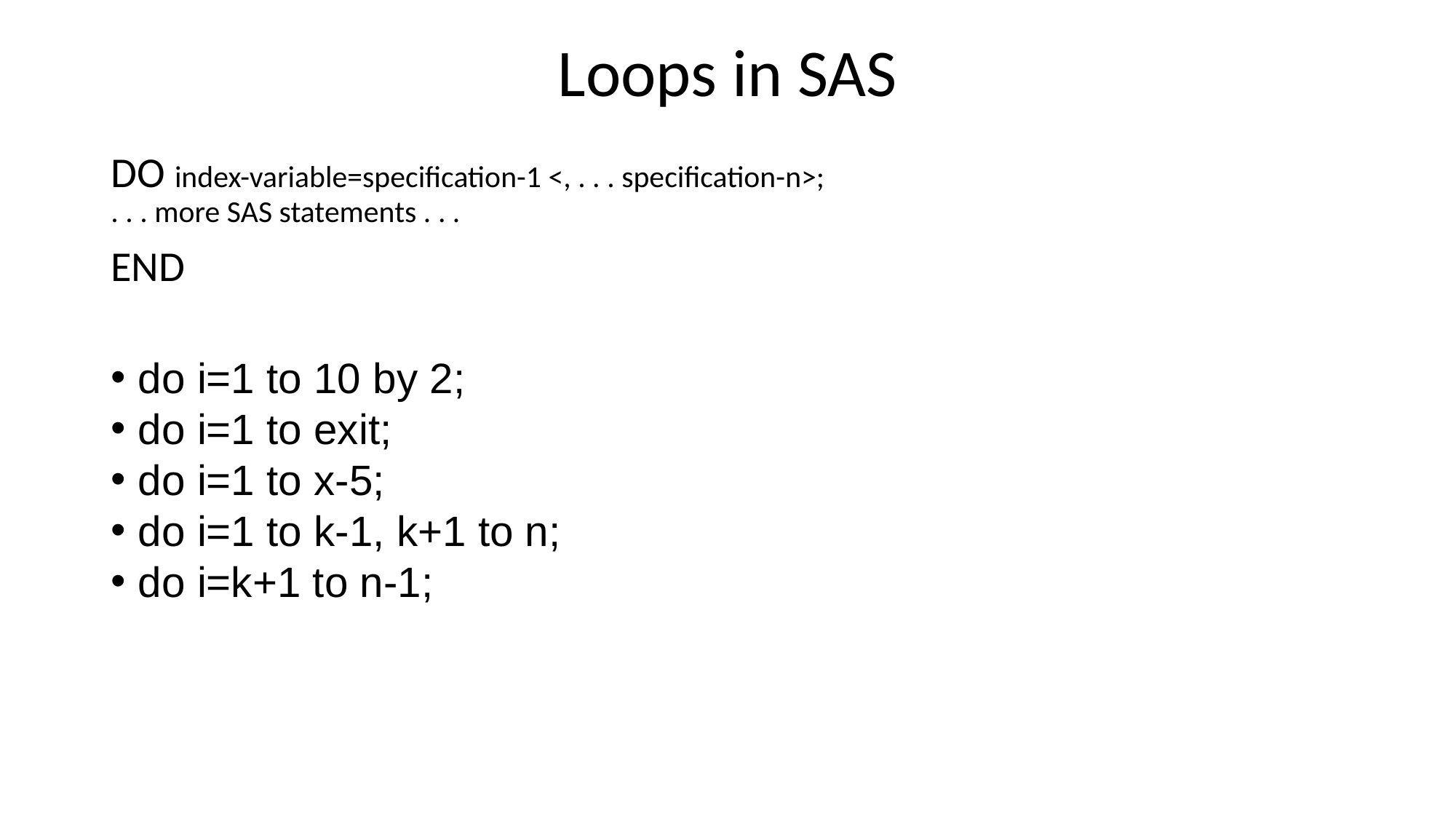

# Loops in SAS
DO index-variable=specification-1 <, . . . specification-n>;
. . . more SAS statements . . .
END

do i=1 to 10 by 2;
do i=1 to exit;
do i=1 to x-5;
do i=1 to k-1, k+1 to n;
do i=k+1 to n-1;